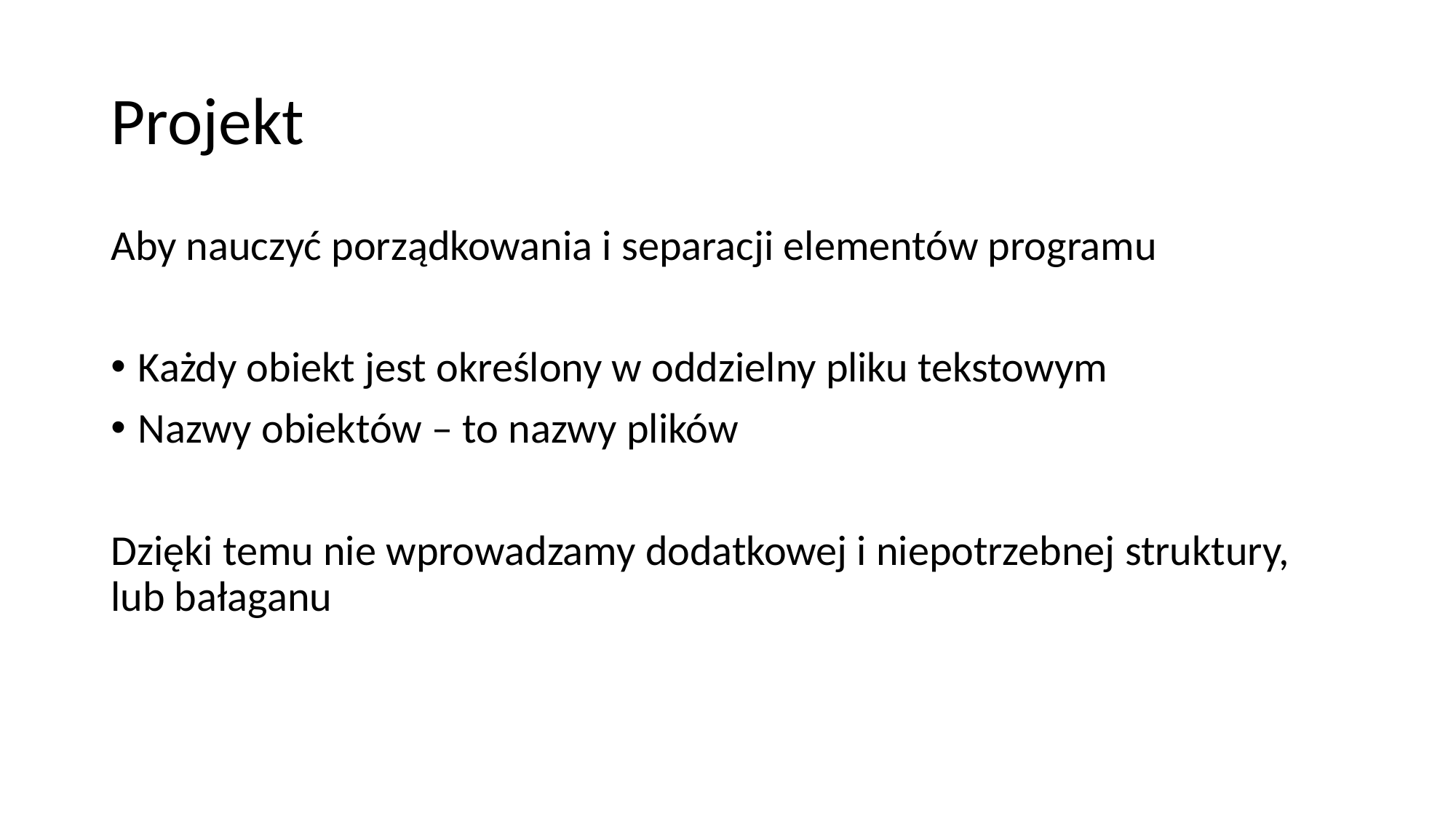

# Projekt
Aby nauczyć porządkowania i separacji elementów programu

Każdy obiekt jest określony w oddzielny pliku tekstowym
Nazwy obiektów – to nazwy plików

Dzięki temu nie wprowadzamy dodatkowej i niepotrzebnej struktury, lub bałaganu